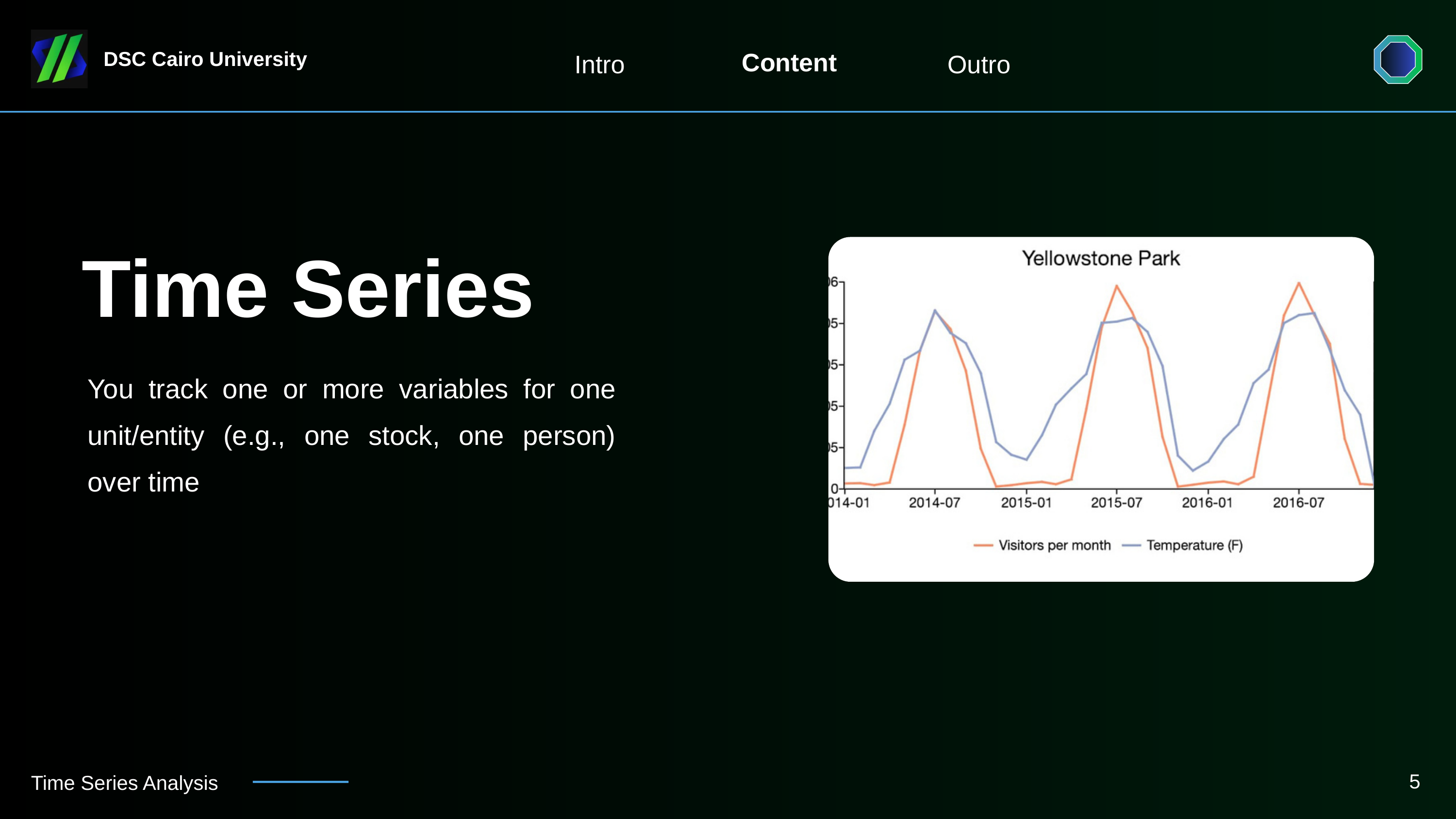

Content

Intro
Outro
DSC Cairo University

Time Series
You track one or more variables for one unit/entity (e.g., one stock, one person) over time
5
Time Series Analysis